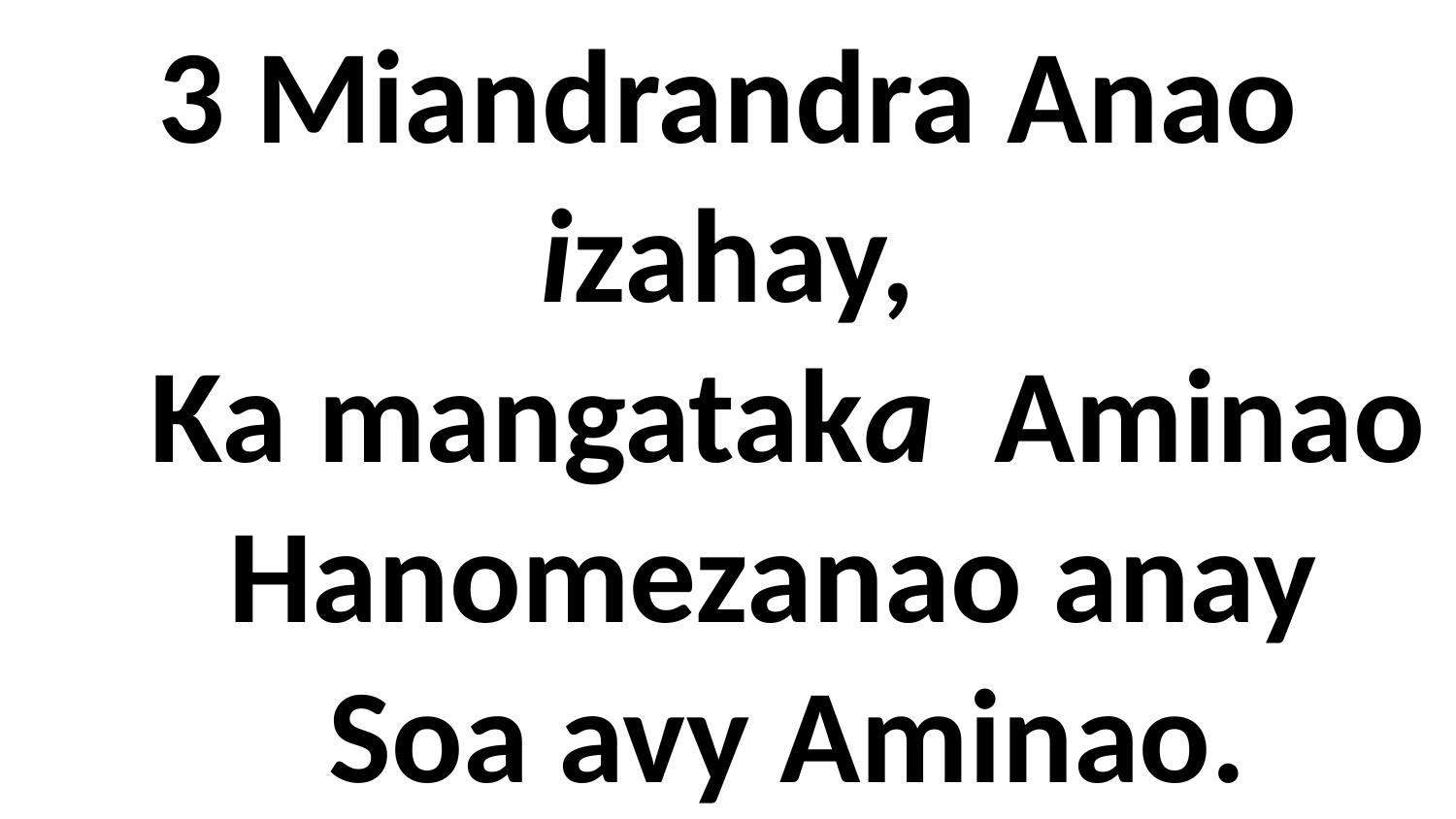

# 3 Miandrandra Anao izahay, Ka mangataka  Aminao Hanomezanao anay Soa avy Aminao.